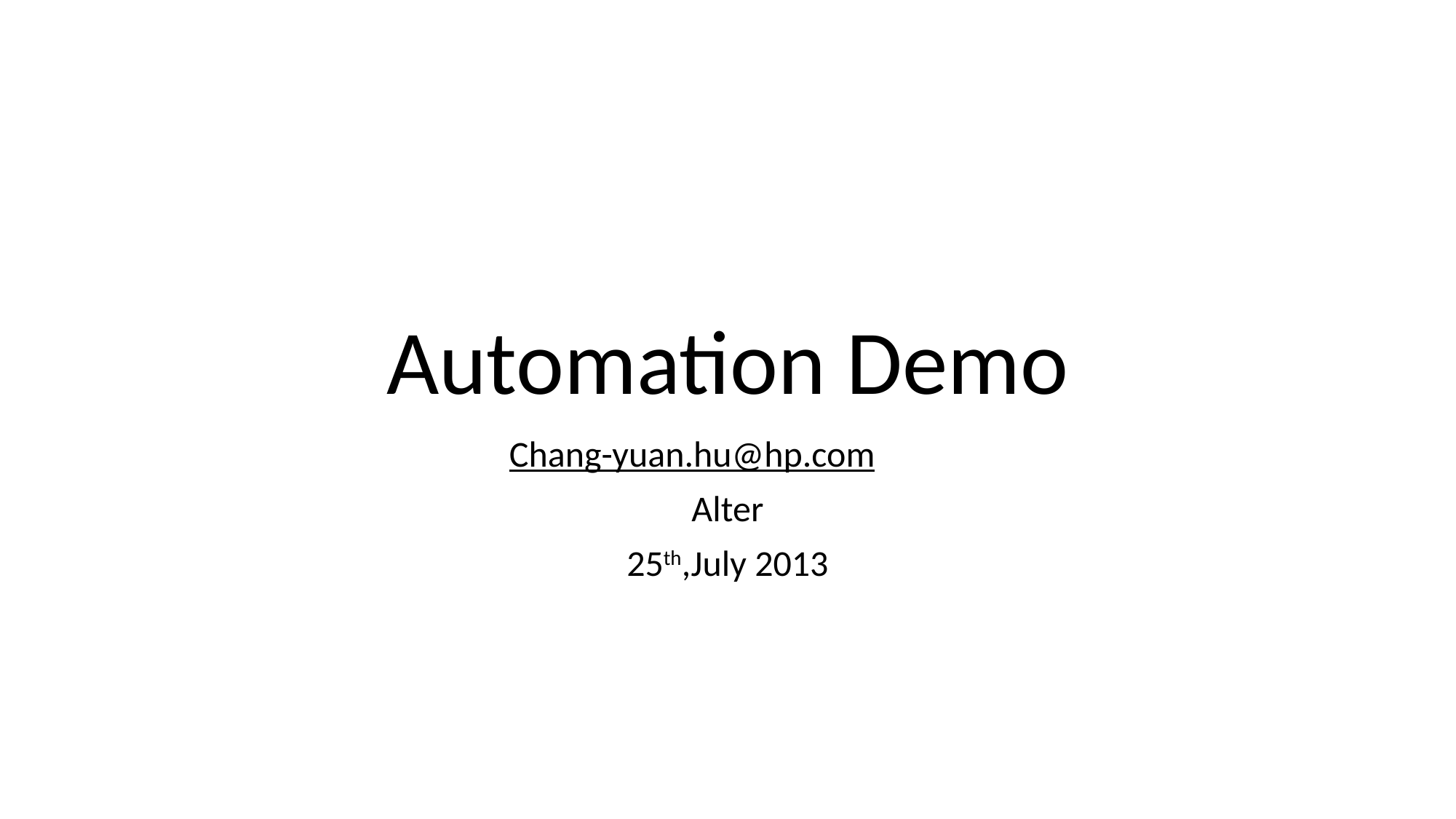

# Automation Demo
Chang-yuan.hu@hp.com
Alter
25th,July 2013